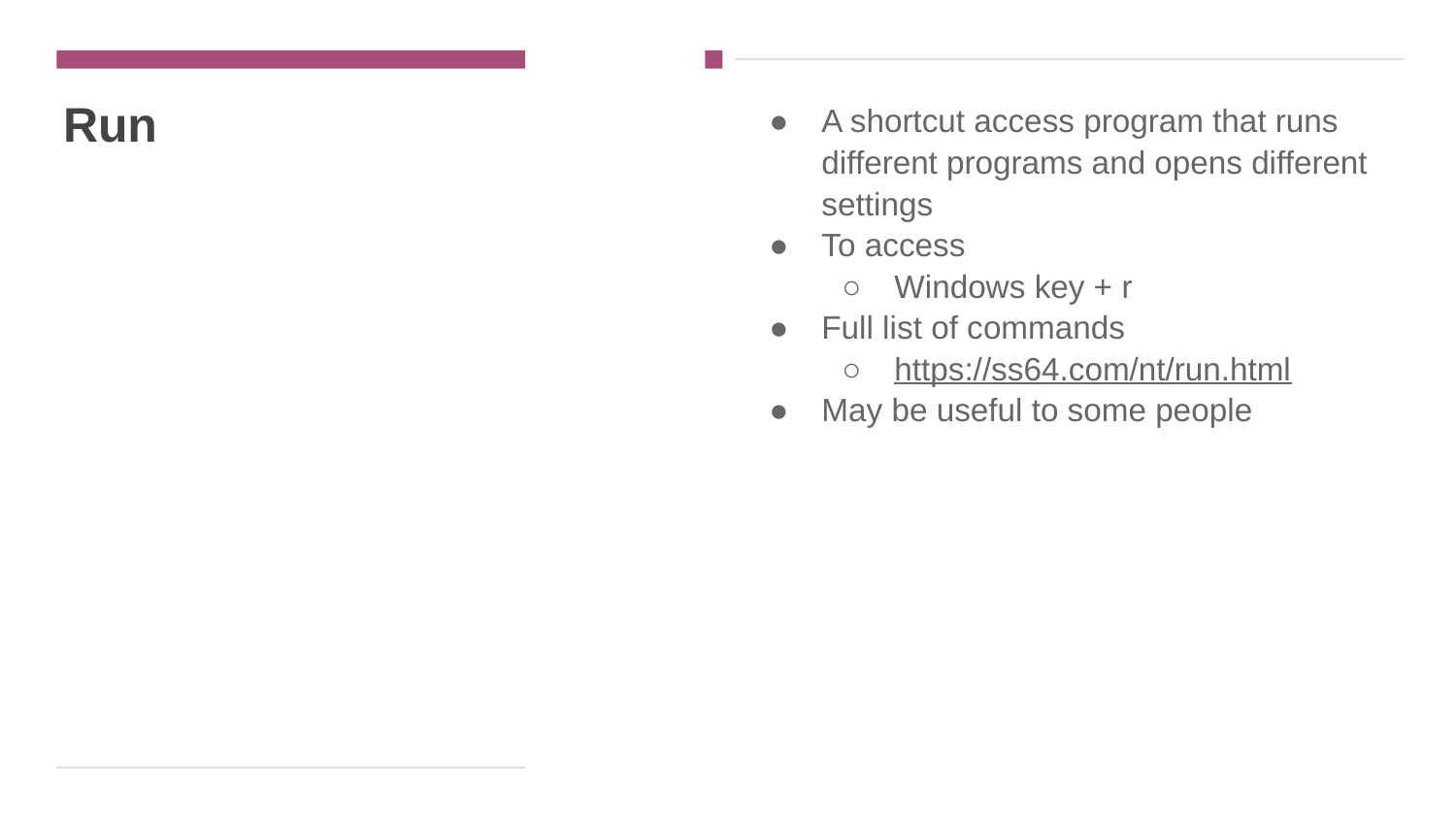

# Run
A shortcut access program that runs different programs and opens different settings
To access
Windows key + r
Full list of commands
https://ss64.com/nt/run.html
May be useful to some people